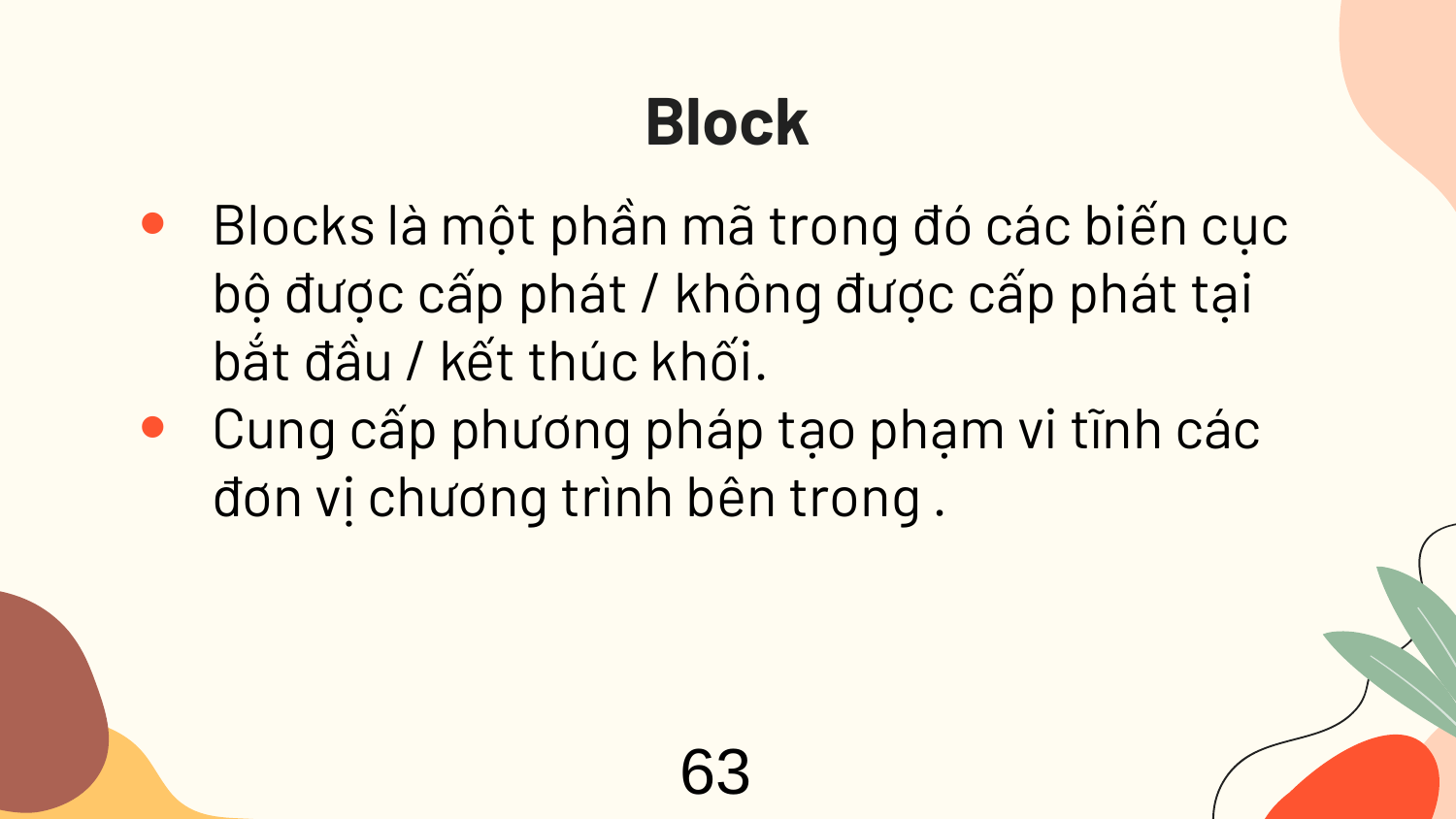

# Block
Blocks là một phần mã trong đó các biến cục bộ được cấp phát / không được cấp phát tại bắt đầu / kết thúc khối.
Cung cấp phương pháp tạo phạm vi tĩnh các đơn vị chương trình bên trong .
63